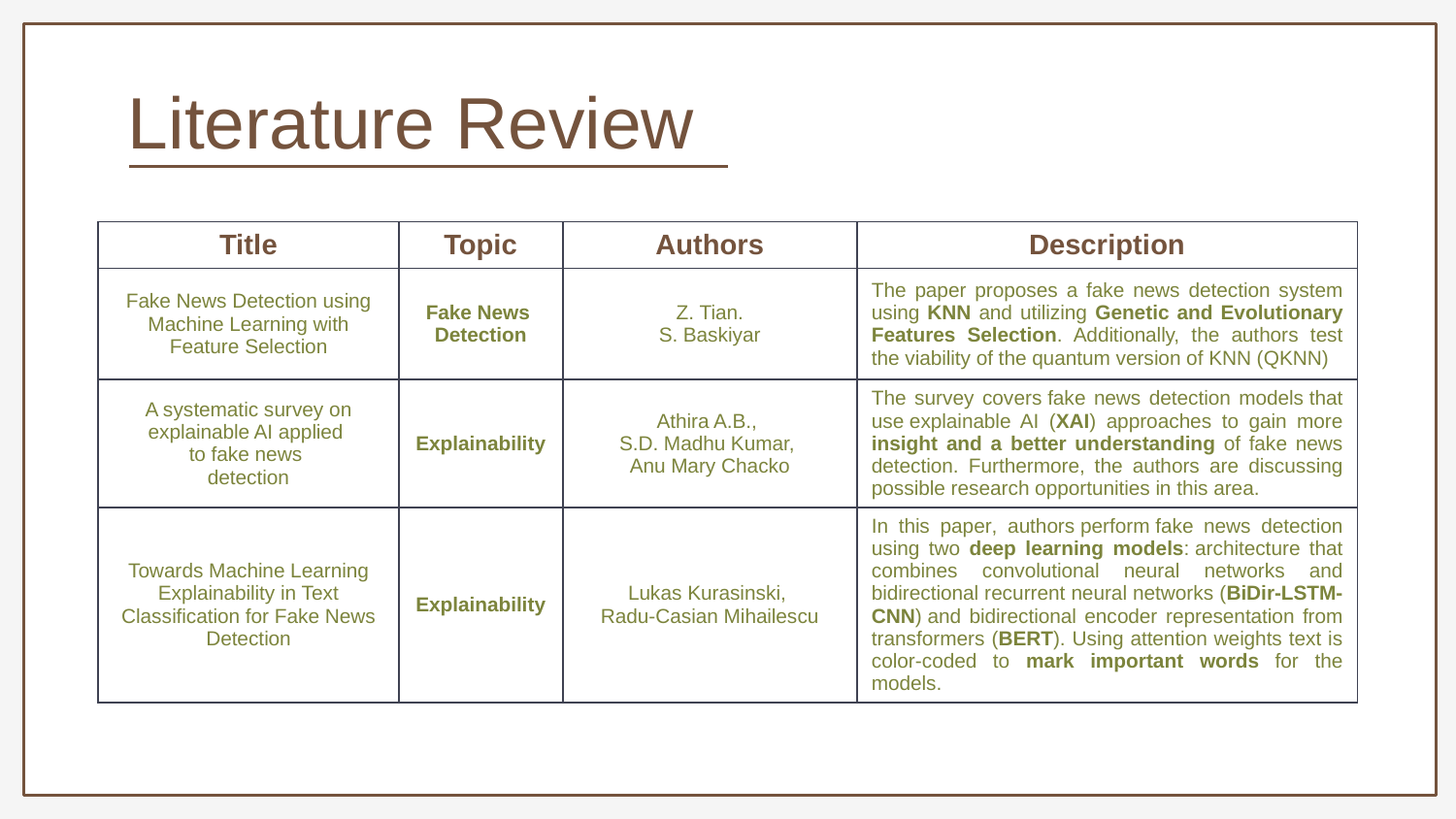

Literature Review
| Title | Topic | Authors | Description |
| --- | --- | --- | --- |
| Fake News Detection using Machine Learning with Feature Selection | Fake News Detection | Z. Tian. S. Baskiyar | The paper proposes a fake news detection system using KNN and utilizing Genetic and Evolutionary Features Selection. Additionally, the authors test the viability of the quantum version of KNN (QKNN) |
| A systematic survey on explainable AI applied to fake news detection | Explainability | Athira A.B., S.D. Madhu Kumar, Anu Mary Chacko | The survey covers fake news detection models that use explainable AI (XAI) approaches to gain more insight and a better understanding of fake news detection. Furthermore, the authors are discussing possible research opportunities in this area. |
| Towards Machine Learning Explainability in Text Classification for Fake News Detection | Explainability | Lukas Kurasinski,  Radu-Casian Mihailescu | In this paper, authors perform fake news detection using two deep learning models: architecture that combines convolutional neural networks and bidirectional recurrent neural networks (BiDir-LSTM-CNN) and bidirectional encoder representation from transformers (BERT). Using attention weights text is color-coded to mark important words for the models. |